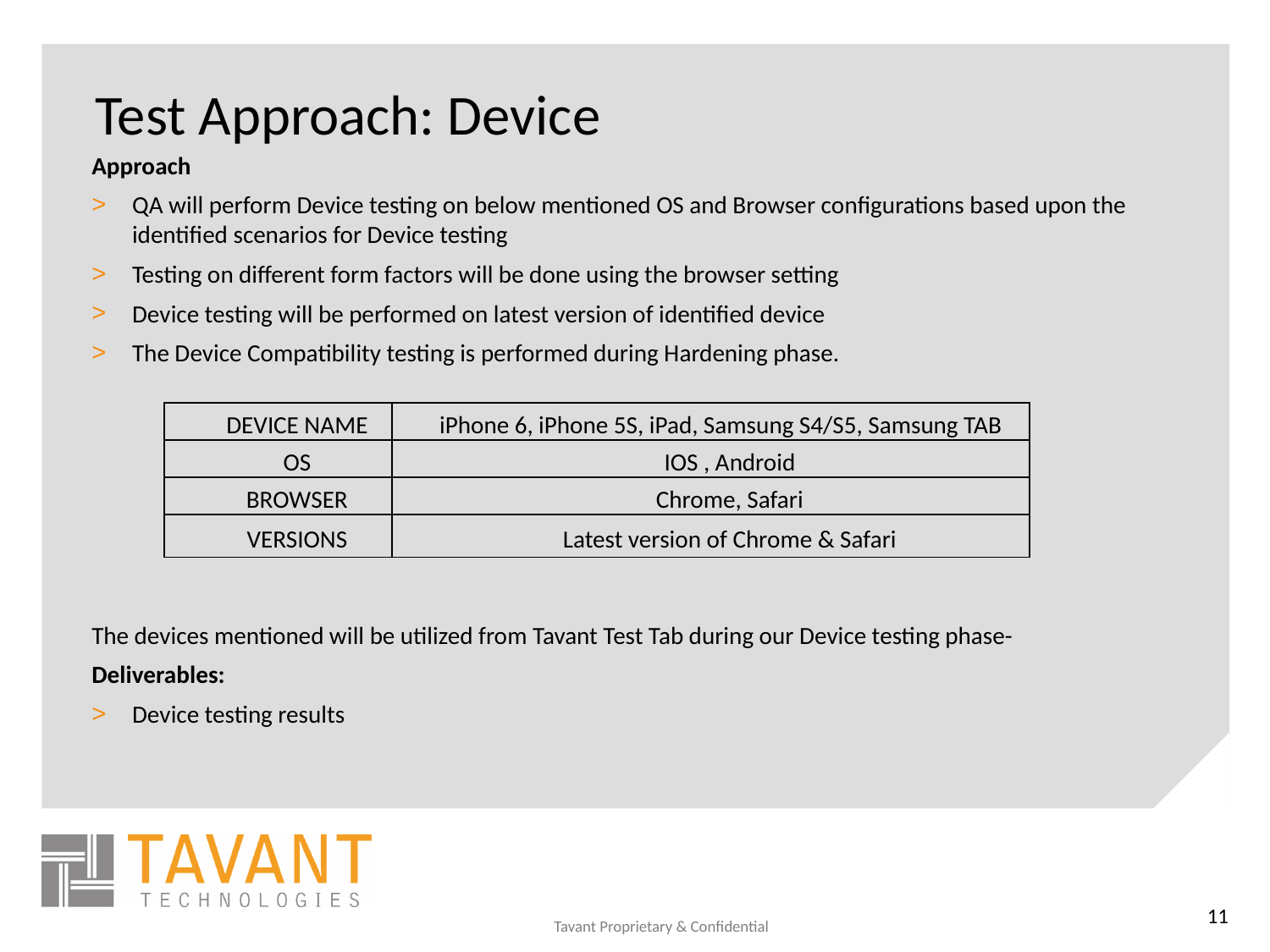

# Test Approach: Device
Approach
QA will perform Device testing on below mentioned OS and Browser configurations based upon the identified scenarios for Device testing
Testing on different form factors will be done using the browser setting
Device testing will be performed on latest version of identified device
The Device Compatibility testing is performed during Hardening phase.

The devices mentioned will be utilized from Tavant Test Tab during our Device testing phase-
Deliverables:
Device testing results
| DEVICE NAME | iPhone 6, iPhone 5S, iPad, Samsung S4/S5, Samsung TAB |
| --- | --- |
| OS | IOS , Android |
| BROWSER | Chrome, Safari |
| VERSIONS | Latest version of Chrome & Safari |
11